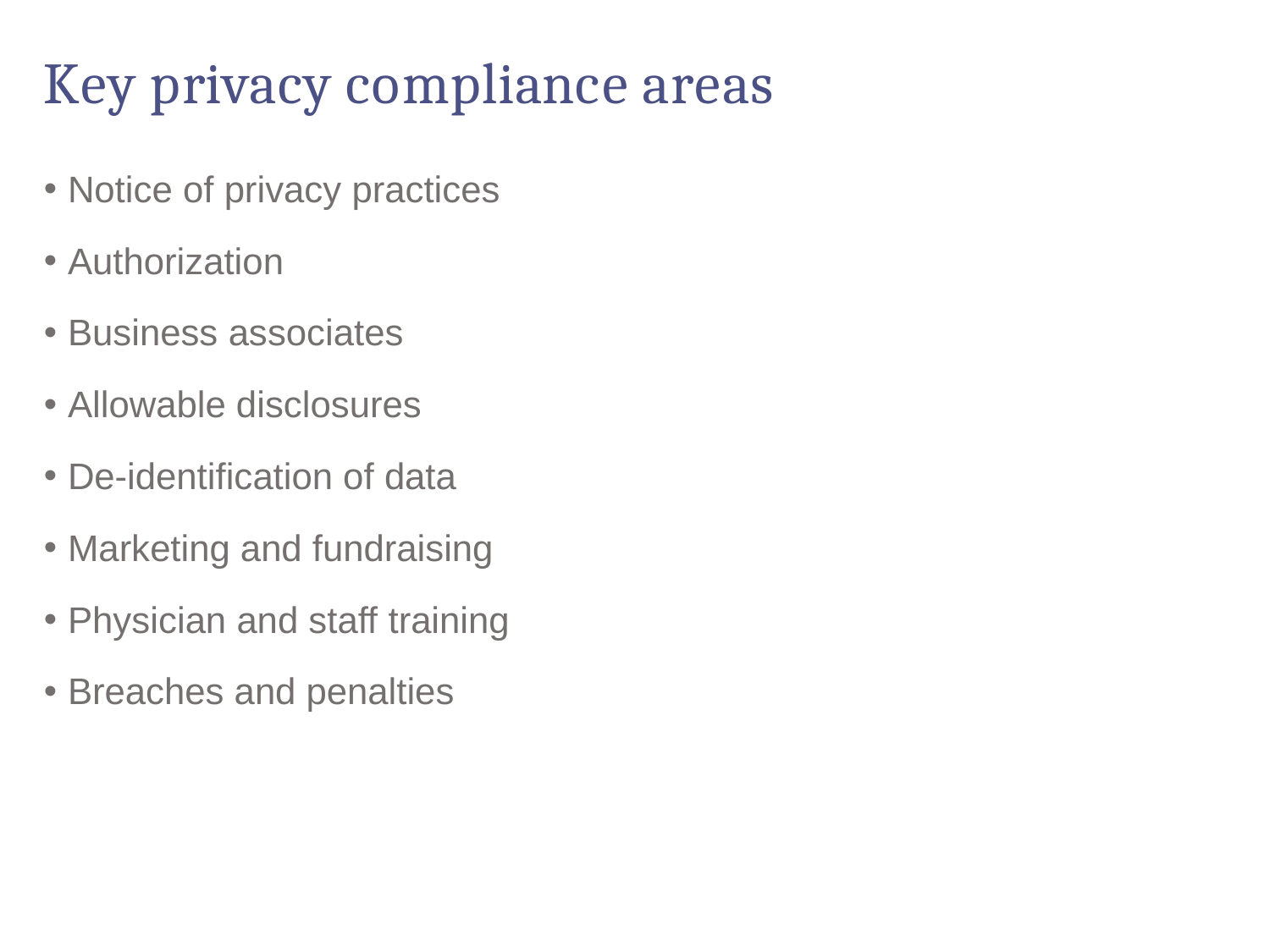

# Key privacy compliance areas
Notice of privacy practices
Authorization
Business associates
Allowable disclosures
De-identification of data
Marketing and fundraising
Physician and staff training
Breaches and penalties